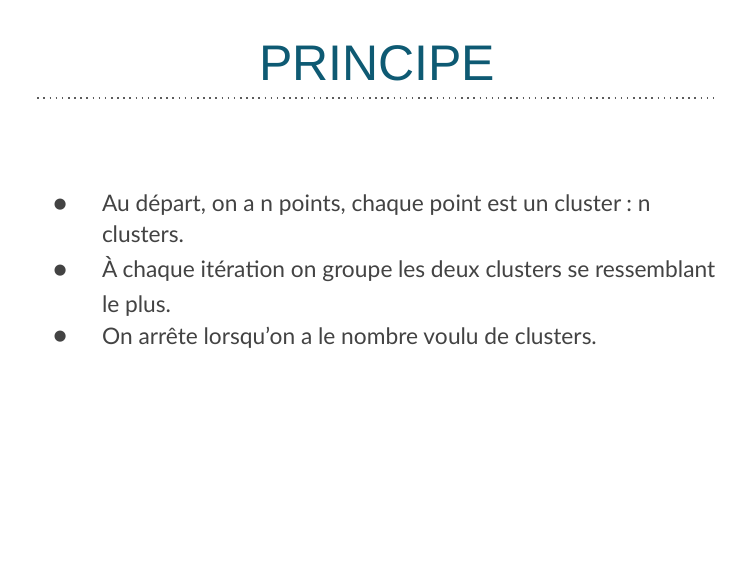

# PRINCIPE
Principe

Au départ, on a n points, chaque point est un cluster : n clusters.
À chaque itération on groupe les deux clusters se ressemblant le plus.
On arrête lorsqu’on a le nombre voulu de clusters.